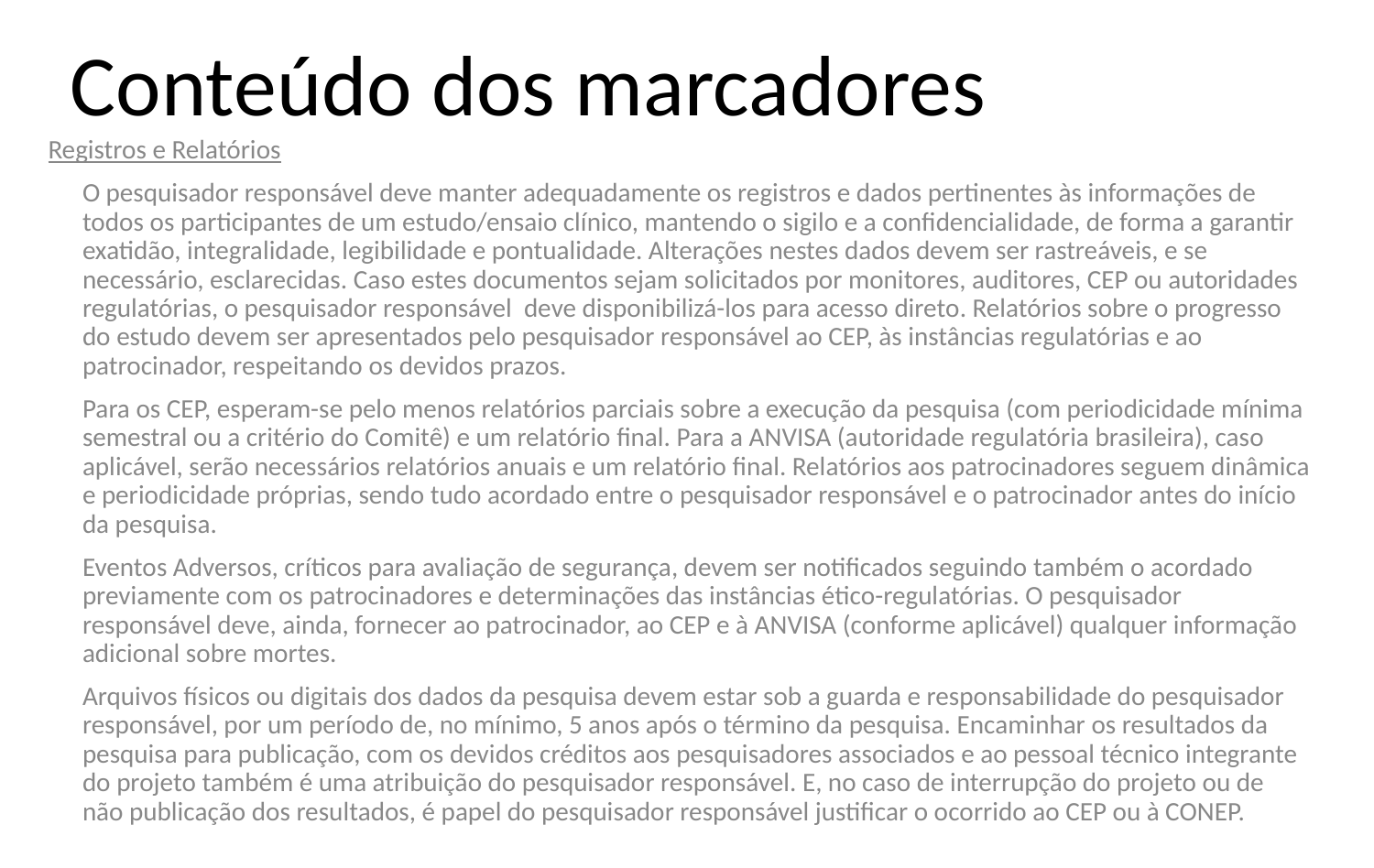

# Conteúdo dos marcadores
Registros e Relatórios
	O pesquisador responsável deve manter adequadamente os registros e dados pertinentes às informações de todos os participantes de um estudo/ensaio clínico, mantendo o sigilo e a confidencialidade, de forma a garantir exatidão, integralidade, legibilidade e pontualidade. Alterações nestes dados devem ser rastreáveis, e se necessário, esclarecidas. Caso estes documentos sejam solicitados por monitores, auditores, CEP ou autoridades regulatórias, o pesquisador responsável  deve disponibilizá-los para acesso direto. Relatórios sobre o progresso do estudo devem ser apresentados pelo pesquisador responsável ao CEP, às instâncias regulatórias e ao patrocinador, respeitando os devidos prazos.
	Para os CEP, esperam-se pelo menos relatórios parciais sobre a execução da pesquisa (com periodicidade mínima semestral ou a critério do Comitê) e um relatório final. Para a ANVISA (autoridade regulatória brasileira), caso aplicável, serão necessários relatórios anuais e um relatório final. Relatórios aos patrocinadores seguem dinâmica e periodicidade próprias, sendo tudo acordado entre o pesquisador responsável e o patrocinador antes do início da pesquisa.
	Eventos Adversos, críticos para avaliação de segurança, devem ser notificados seguindo também o acordado previamente com os patrocinadores e determinações das instâncias ético-regulatórias. O pesquisador responsável deve, ainda, fornecer ao patrocinador, ao CEP e à ANVISA (conforme aplicável) qualquer informação adicional sobre mortes.
	Arquivos físicos ou digitais dos dados da pesquisa devem estar sob a guarda e responsabilidade do pesquisador responsável, por um período de, no mínimo, 5 anos após o término da pesquisa. Encaminhar os resultados da pesquisa para publicação, com os devidos créditos aos pesquisadores associados e ao pessoal técnico integrante do projeto também é uma atribuição do pesquisador responsável. E, no caso de interrupção do projeto ou de não publicação dos resultados, é papel do pesquisador responsável justificar o ocorrido ao CEP ou à CONEP.